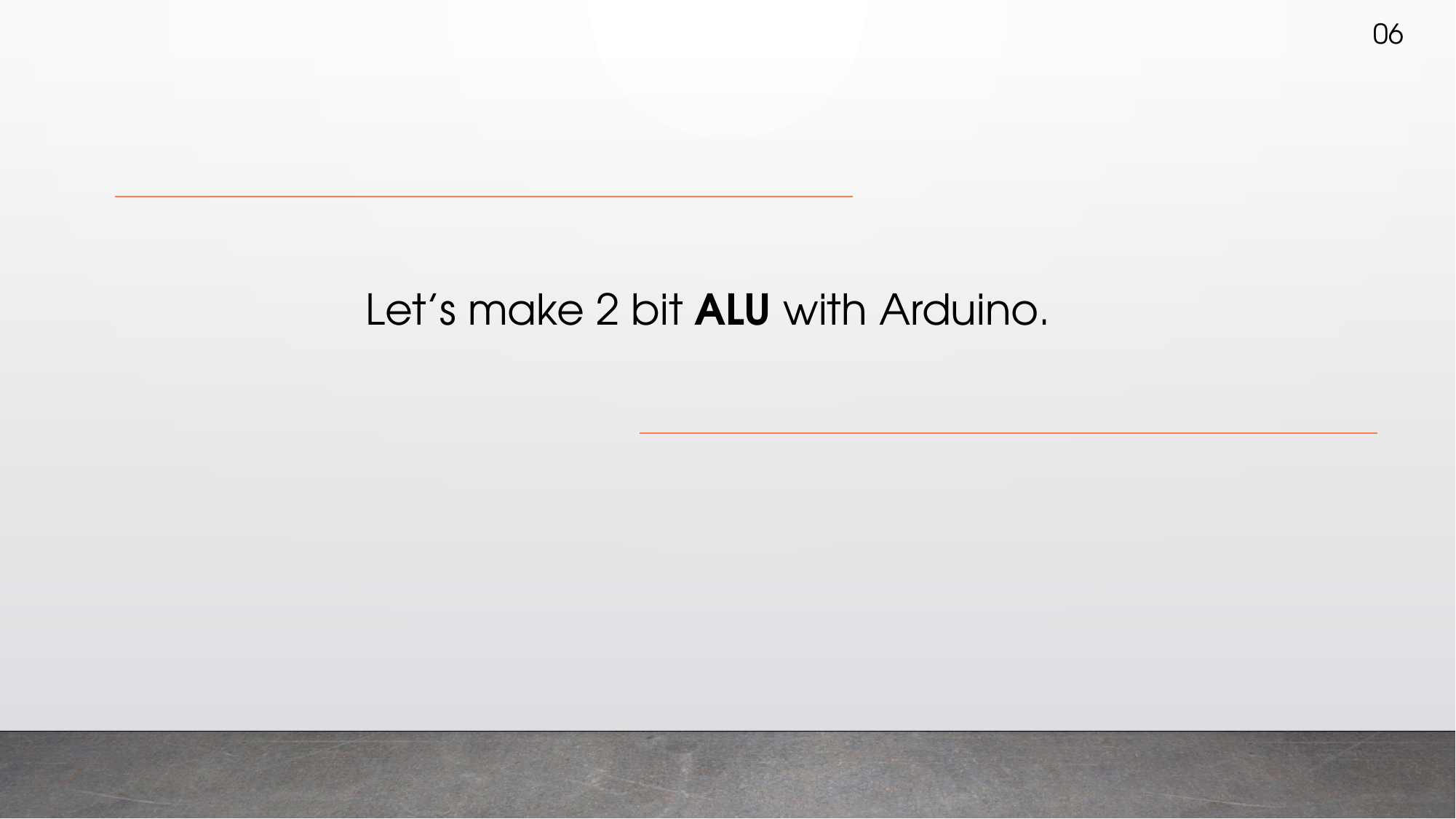

06
Let’s make 2 bit ALU with Arduino.